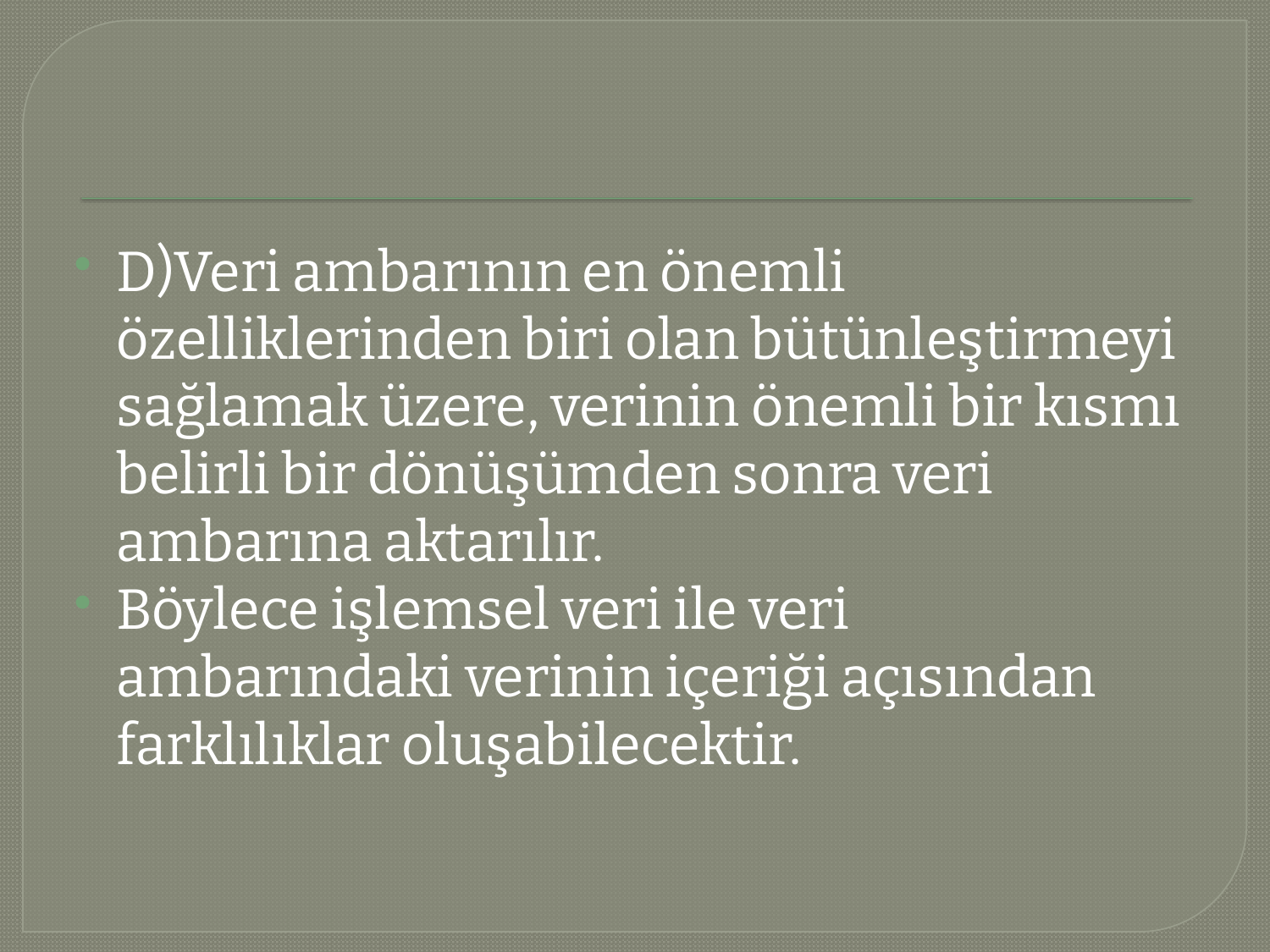

#
D)Veri ambarının en önemli özelliklerinden biri olan bütünleştirmeyi sağlamak üzere, verinin önemli bir kısmı belirli bir dönüşümden sonra veri ambarına aktarılır.
Böylece işlemsel veri ile veri ambarındaki verinin içeriği açısından farklılıklar oluşabilecektir.